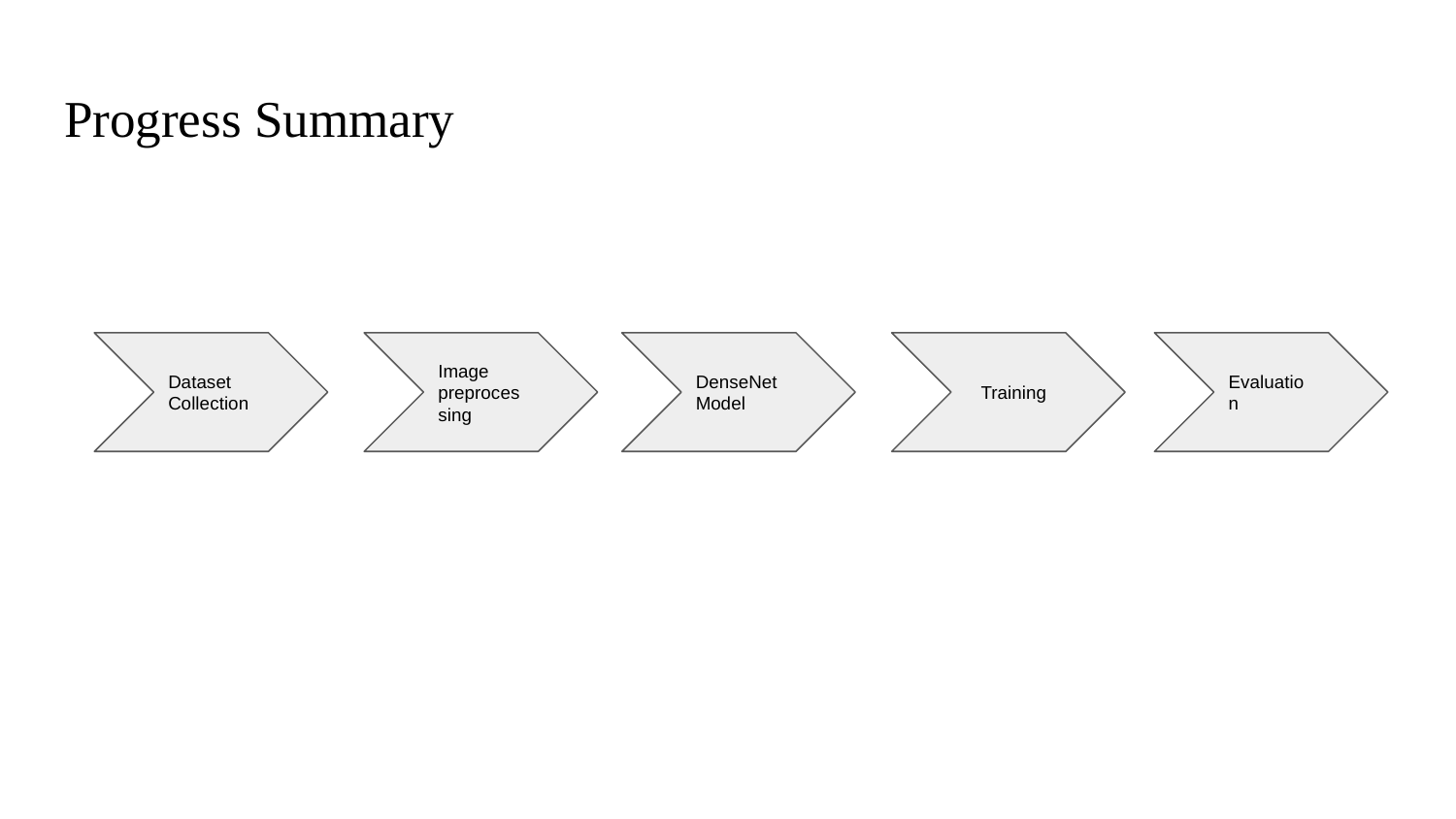

# Progress Summary

Dataset Collection
Image preprocessing
DenseNet Model
   Training
Evaluation